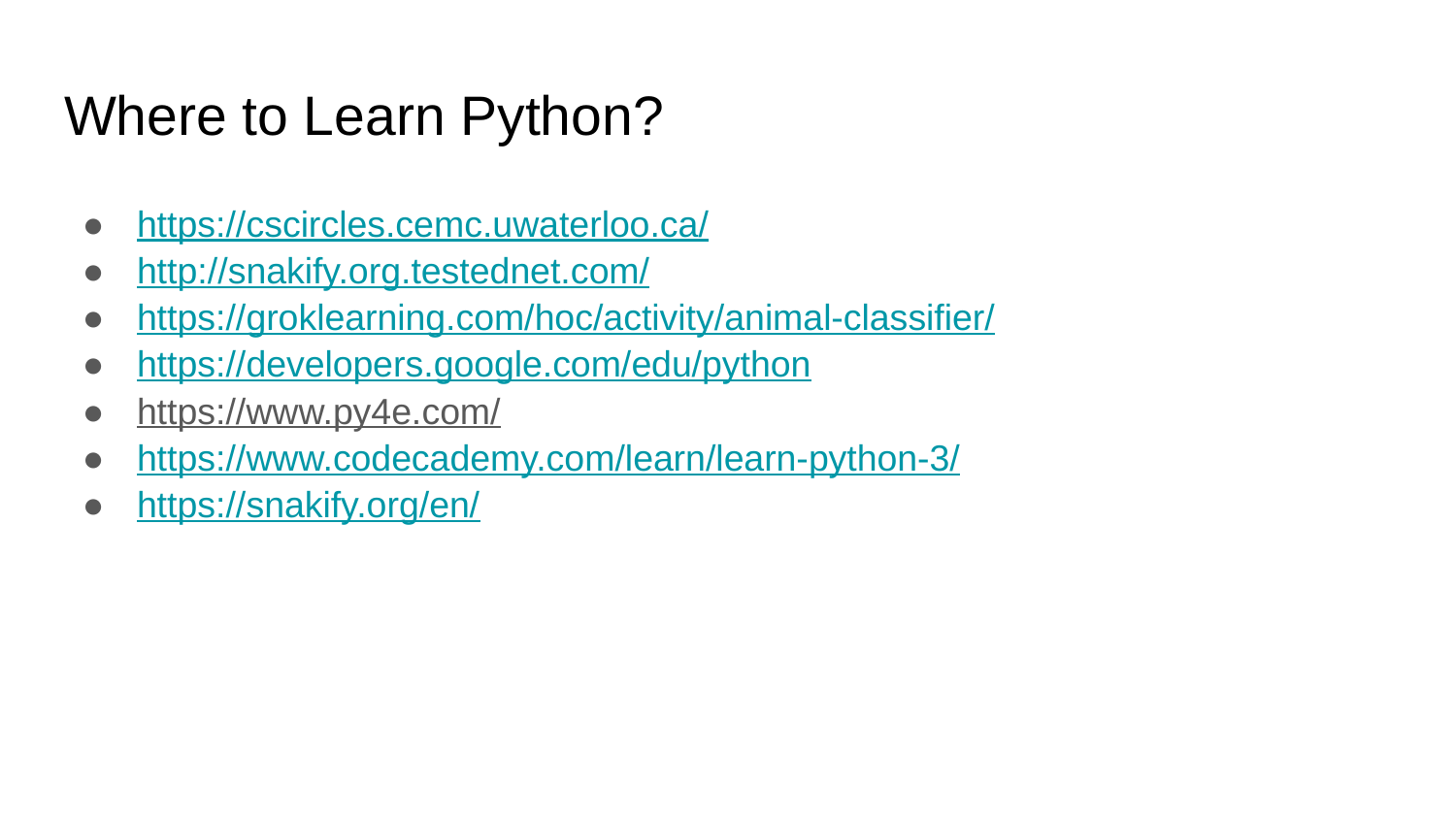

# Where to Learn Python?
https://cscircles.cemc.uwaterloo.ca/
http://snakify.org.testednet.com/
https://groklearning.com/hoc/activity/animal-classifier/
https://developers.google.com/edu/python
https://www.py4e.com/
https://www.codecademy.com/learn/learn-python-3/
https://snakify.org/en/